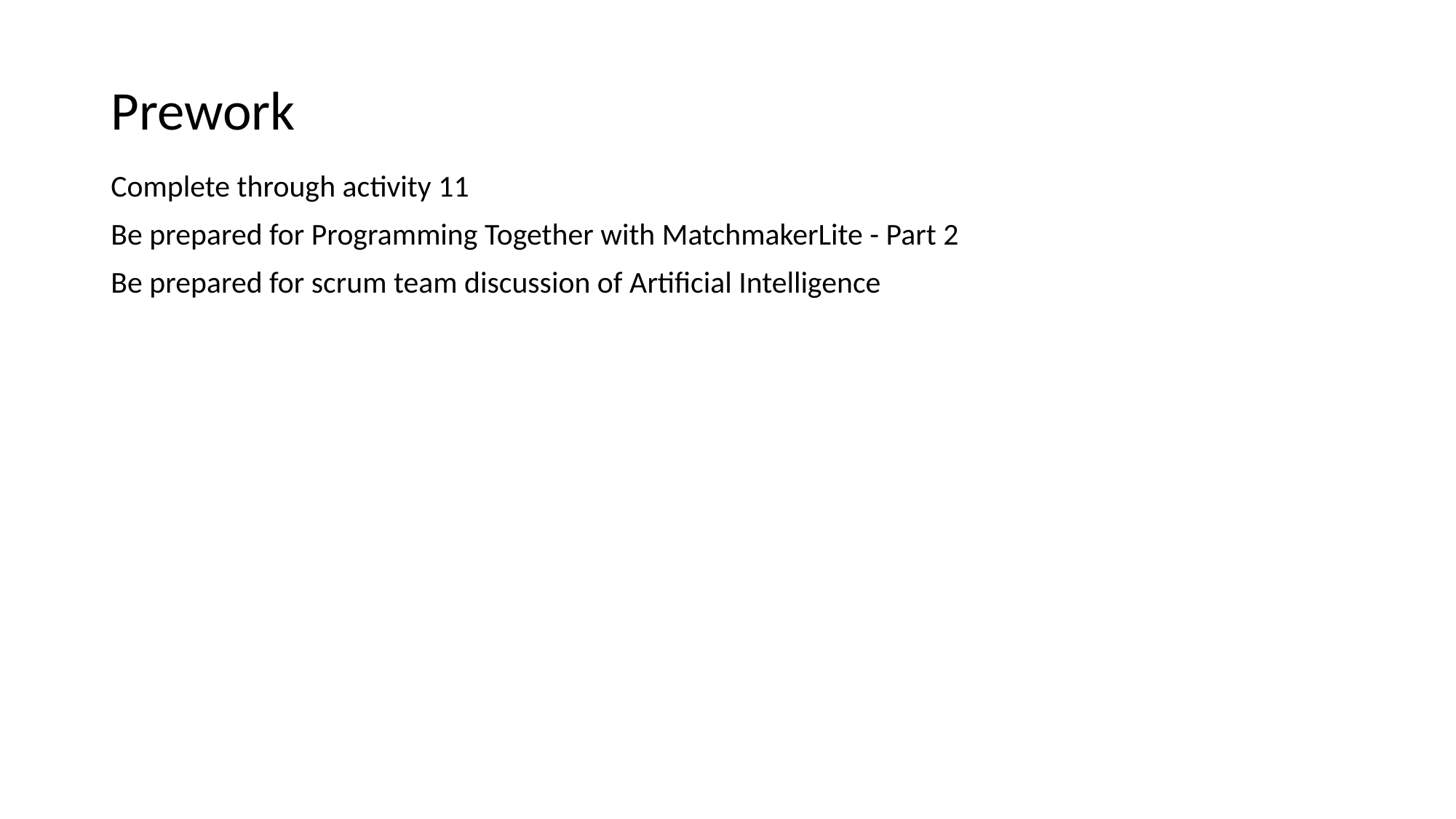

# Prework
Complete through activity 11
Be prepared for Programming Together with MatchmakerLite - Part 2
Be prepared for scrum team discussion of Artificial Intelligence